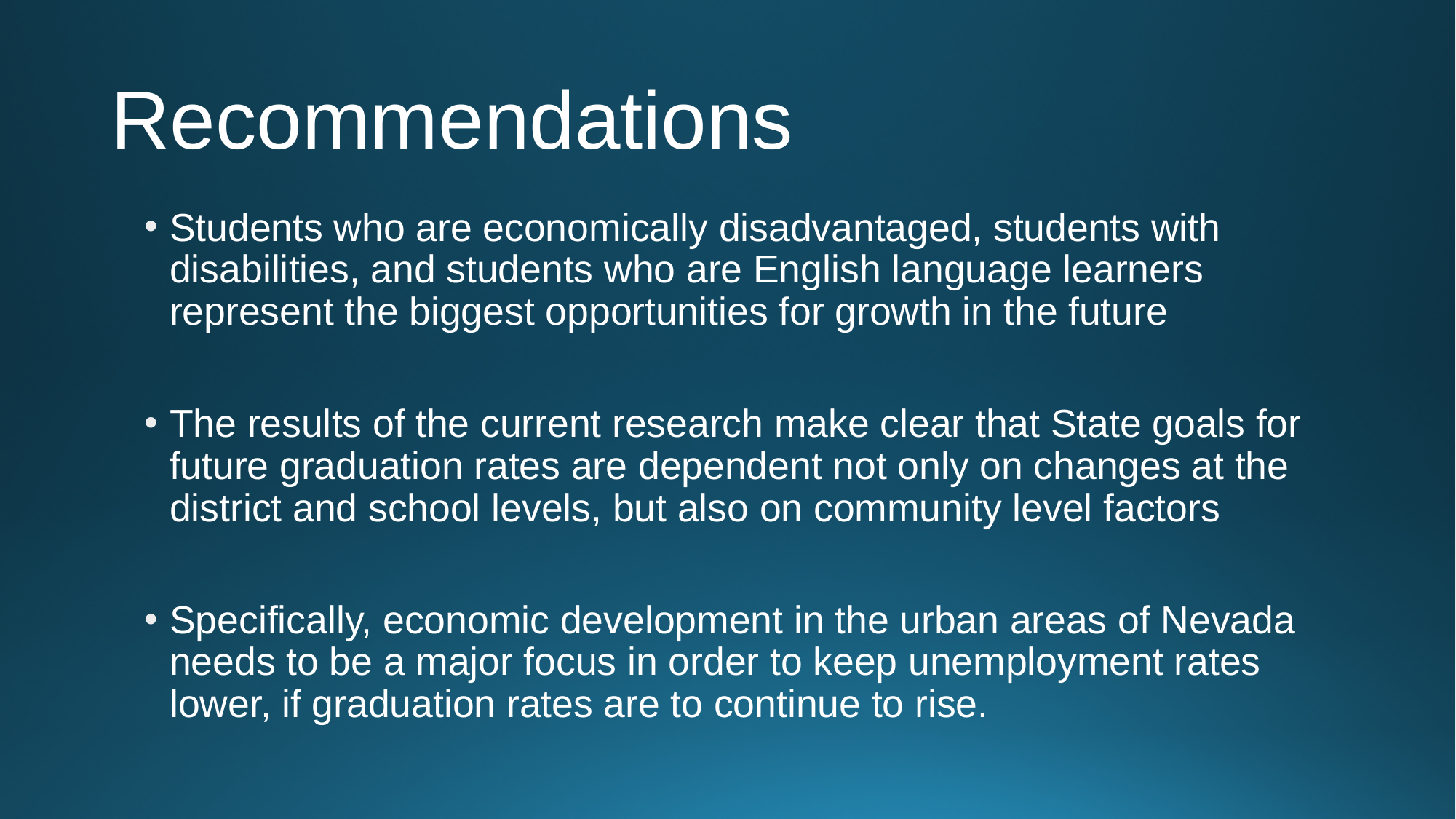

# Recommendations
Students who are economically disadvantaged, students with disabilities, and students who are English language learners represent the biggest opportunities for growth in the future

The results of the current research make clear that State goals for future graduation rates are dependent not only on changes at the district and school levels, but also on community level factors

Specifically, economic development in the urban areas of Nevada needs to be a major focus in order to keep unemployment rates lower, if graduation rates are to continue to rise.